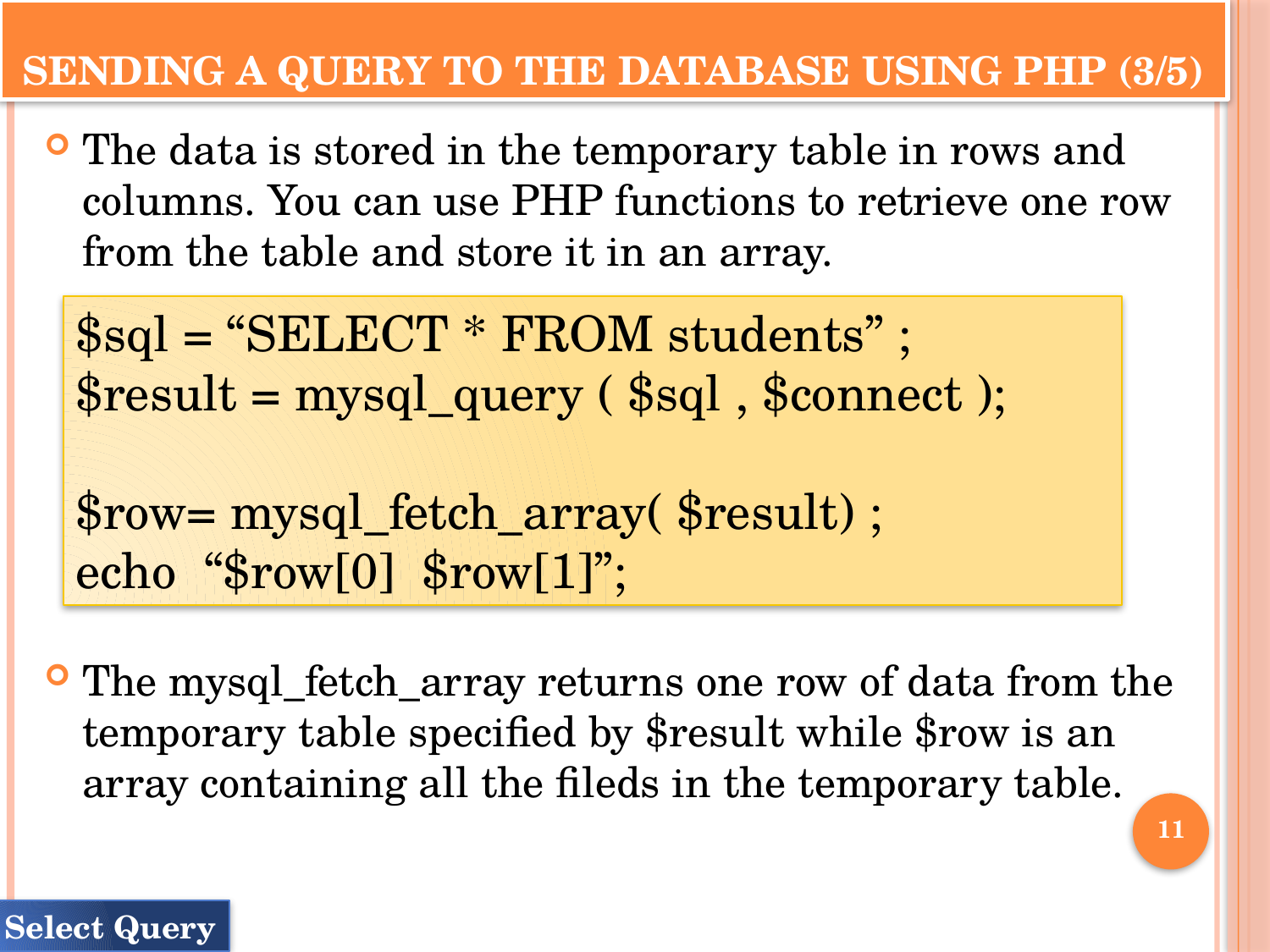

# Sending a query to the database using PHP (3/5)
The data is stored in the temporary table in rows and columns. You can use PHP functions to retrieve one row from the table and store it in an array.

The mysql_fetch_array returns one row of data from the temporary table specified by $result while $row is an array containing all the fileds in the temporary table.

$sql = “SELECT * FROM students” ;
$result = mysql_query ( $sql , $connect );

$row= mysql_fetch_array( $result) ;
echo  “$row[0]  $row[1]”;
11
Select Query